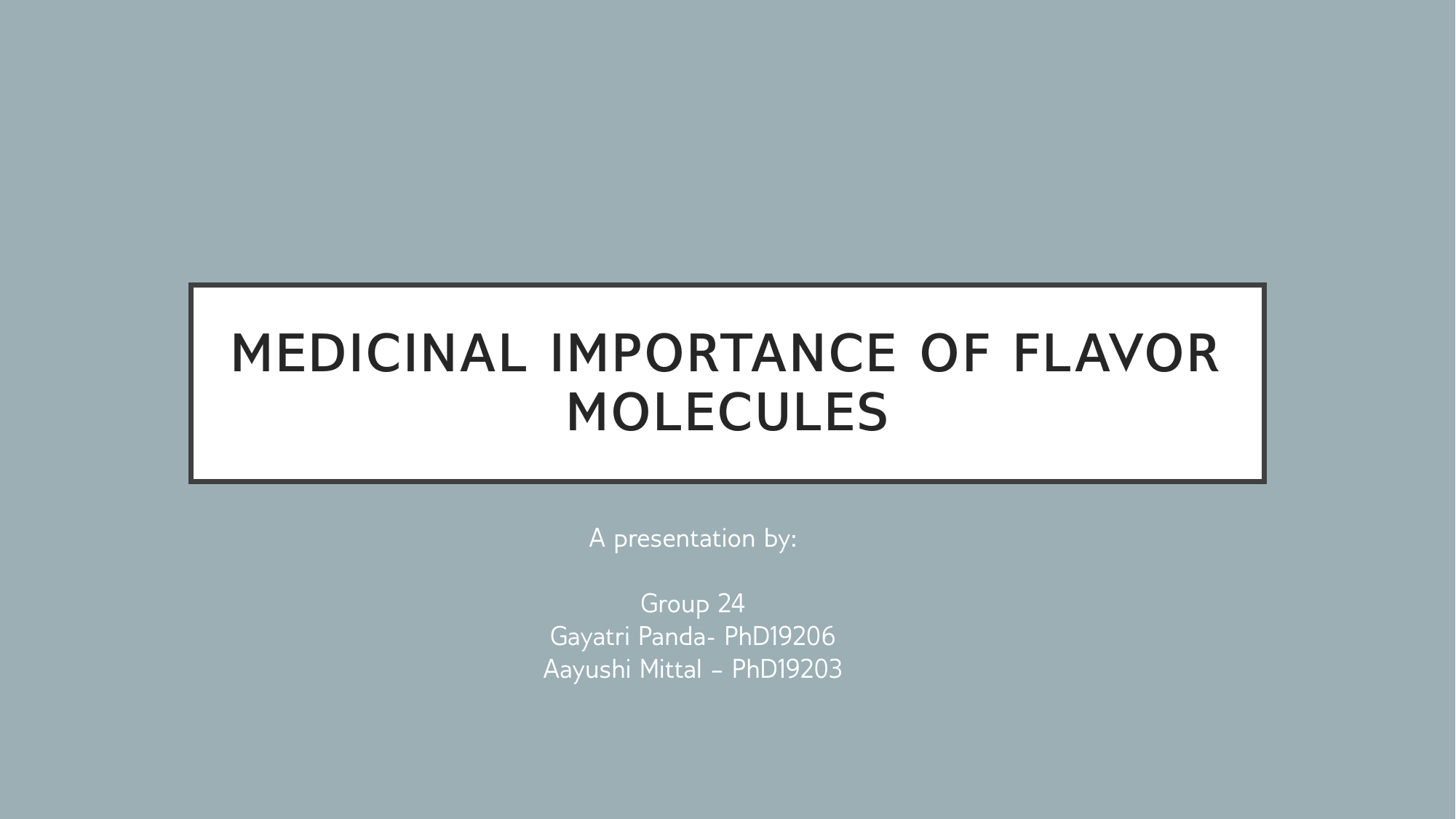

# MEDICINAL IMPORTANCE OF FLAVOR MOLECULES
A presentation by:

Group 24
Gayatri Panda- PhD19206
Aayushi Mittal – PhD19203